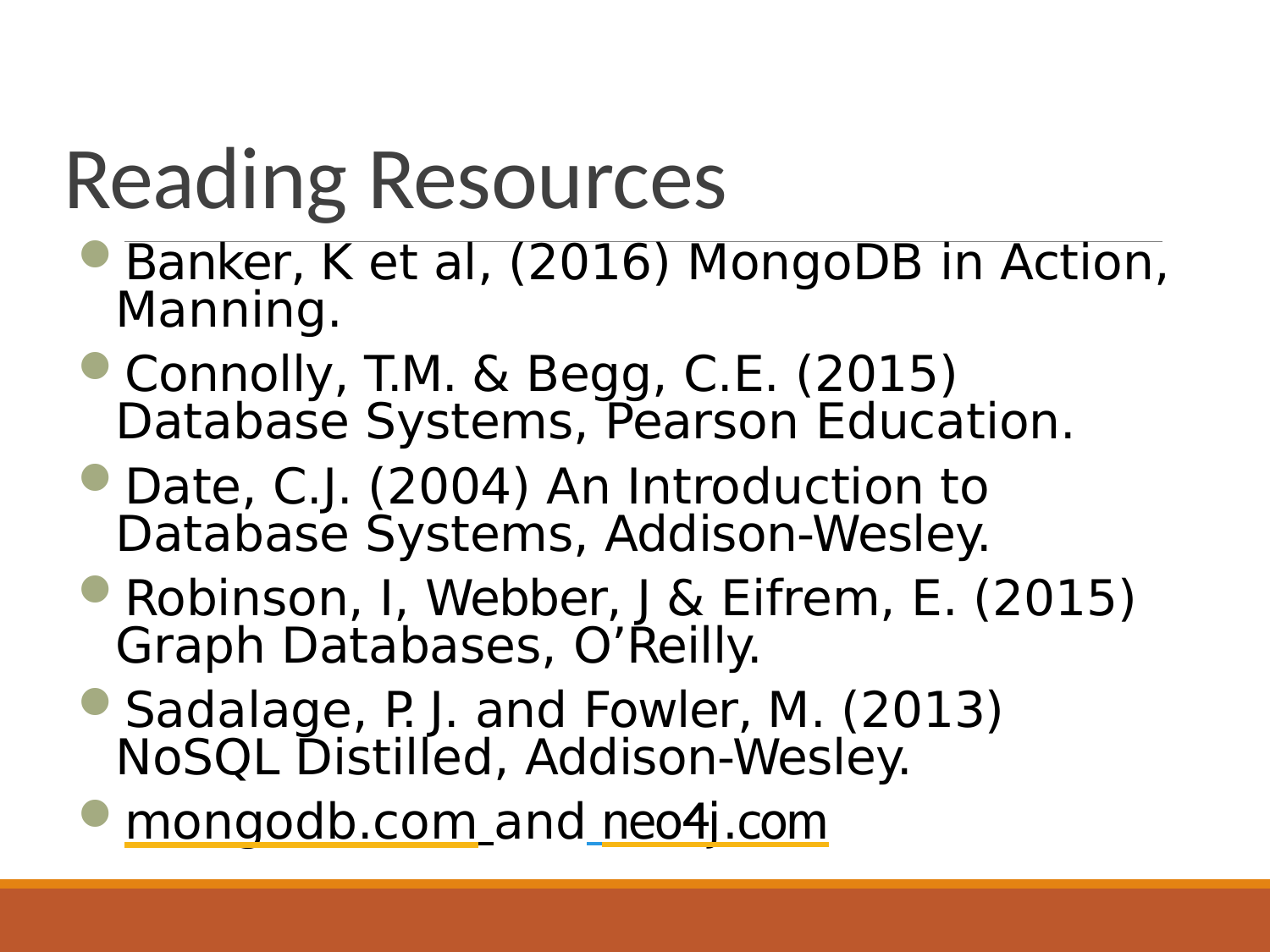

# Reading Resources
Banker, K et al, (2016) MongoDB in Action,  Manning.
Connolly, T.M. & Begg, C.E. (2015)  Database Systems, Pearson Education.
Date, C.J. (2004) An Introduction to  Database Systems, Addison-Wesley.
Robinson, I, Webber, J & Eifrem, E. (2015)  Graph Databases, O’Reilly.
Sadalage, P. J. and Fowler, M. (2013)  NoSQL Distilled, Addison-Wesley.
mongodb.com and neo4j.com